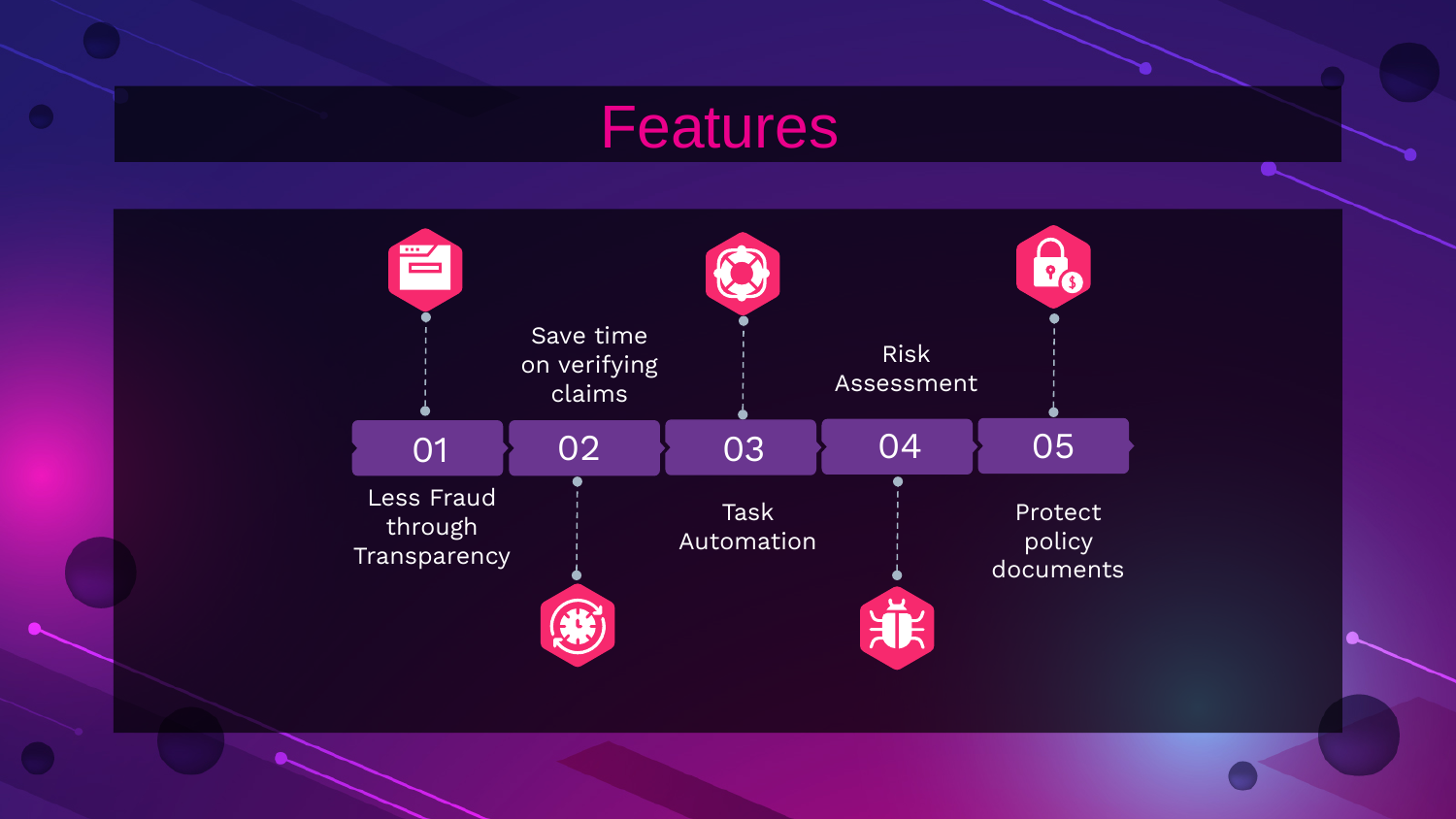

# Features

Save time on verifying claims
Risk Assessment

04
05
02
03

01

Less Fraud through Transparency
Task Automation
Protect policy documents